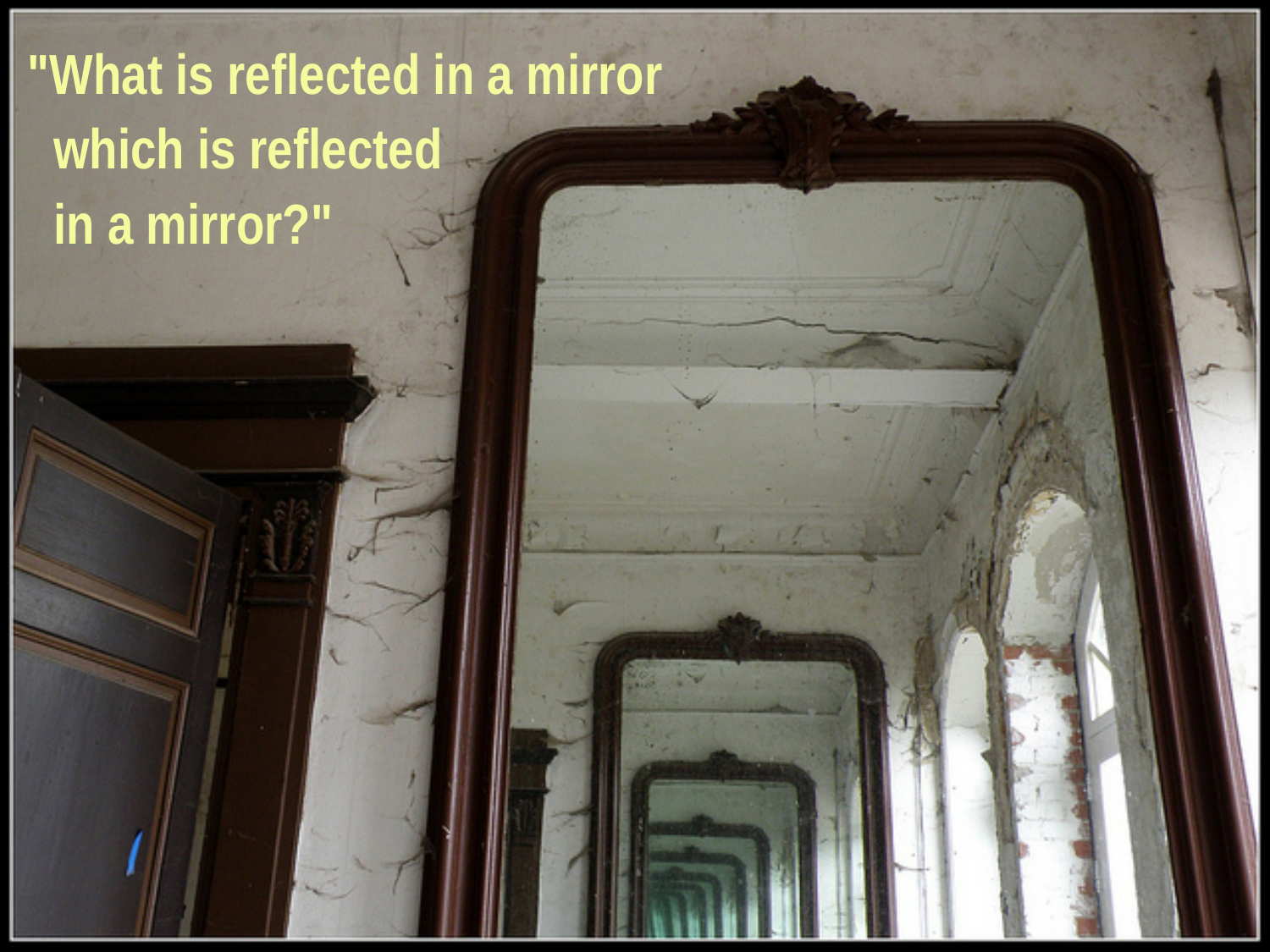

"What is reflected in a mirror
  which is reflected
  in a mirror?"